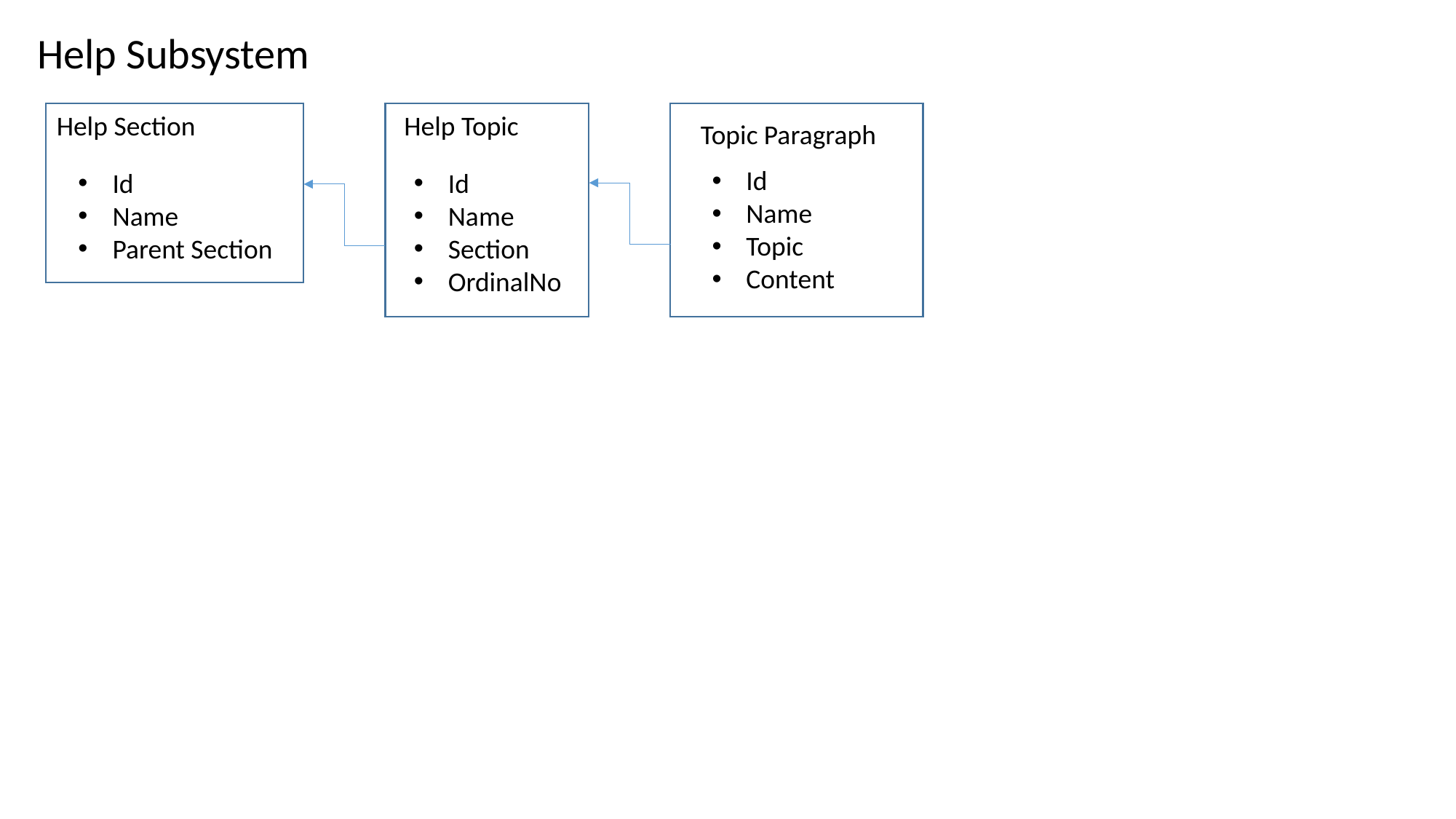

Help Subsystem

Help Section

Help Topic

Topic Paragraph
Id
Name
Topic
Content
Id
Name
Parent Section
Id
Name
Section
OrdinalNo